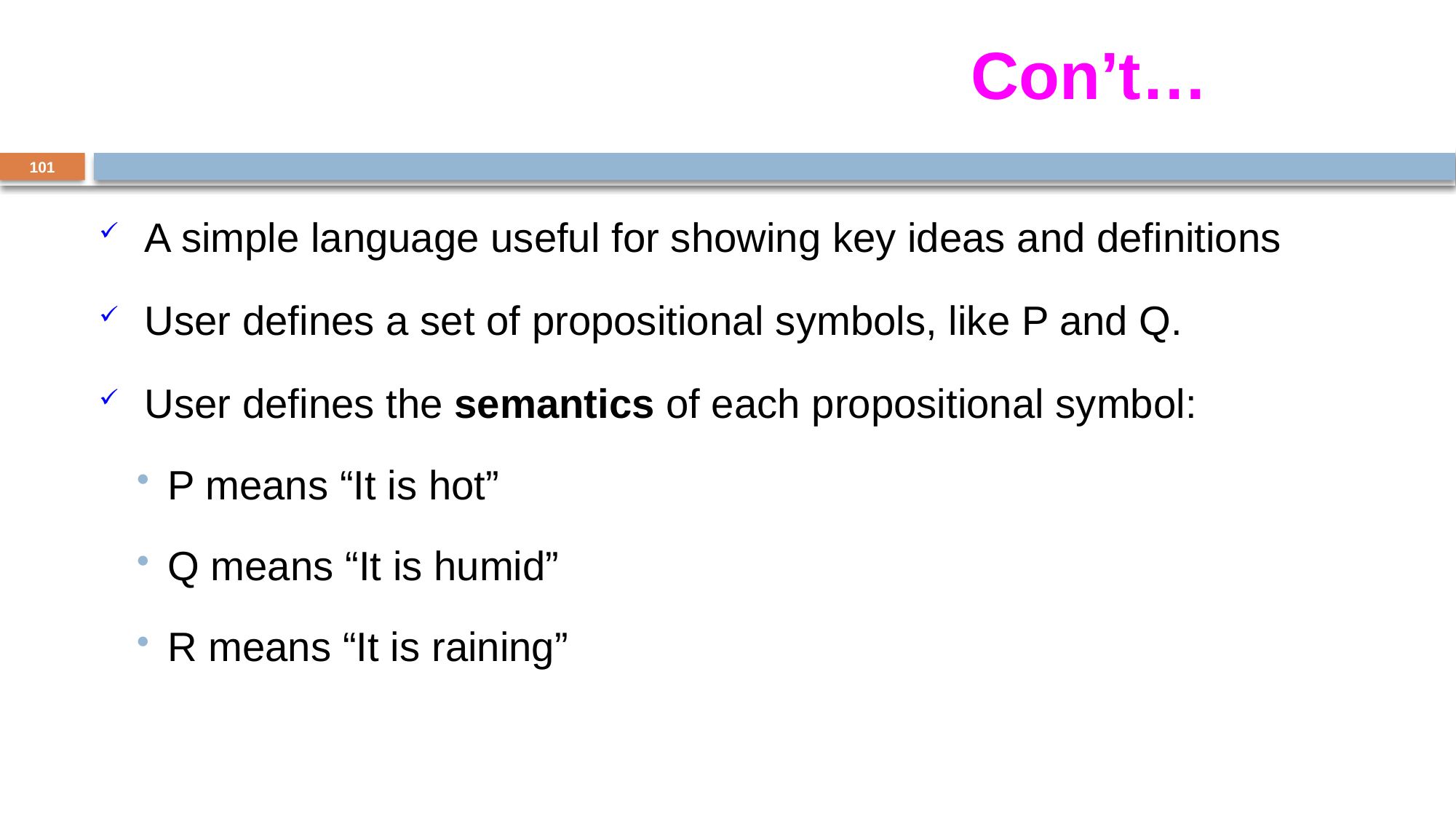

# Con’t…
101
 A simple language useful for showing key ideas and definitions
 User defines a set of propositional symbols, like P and Q.
 User defines the semantics of each propositional symbol:
P means “It is hot”
Q means “It is humid”
R means “It is raining”